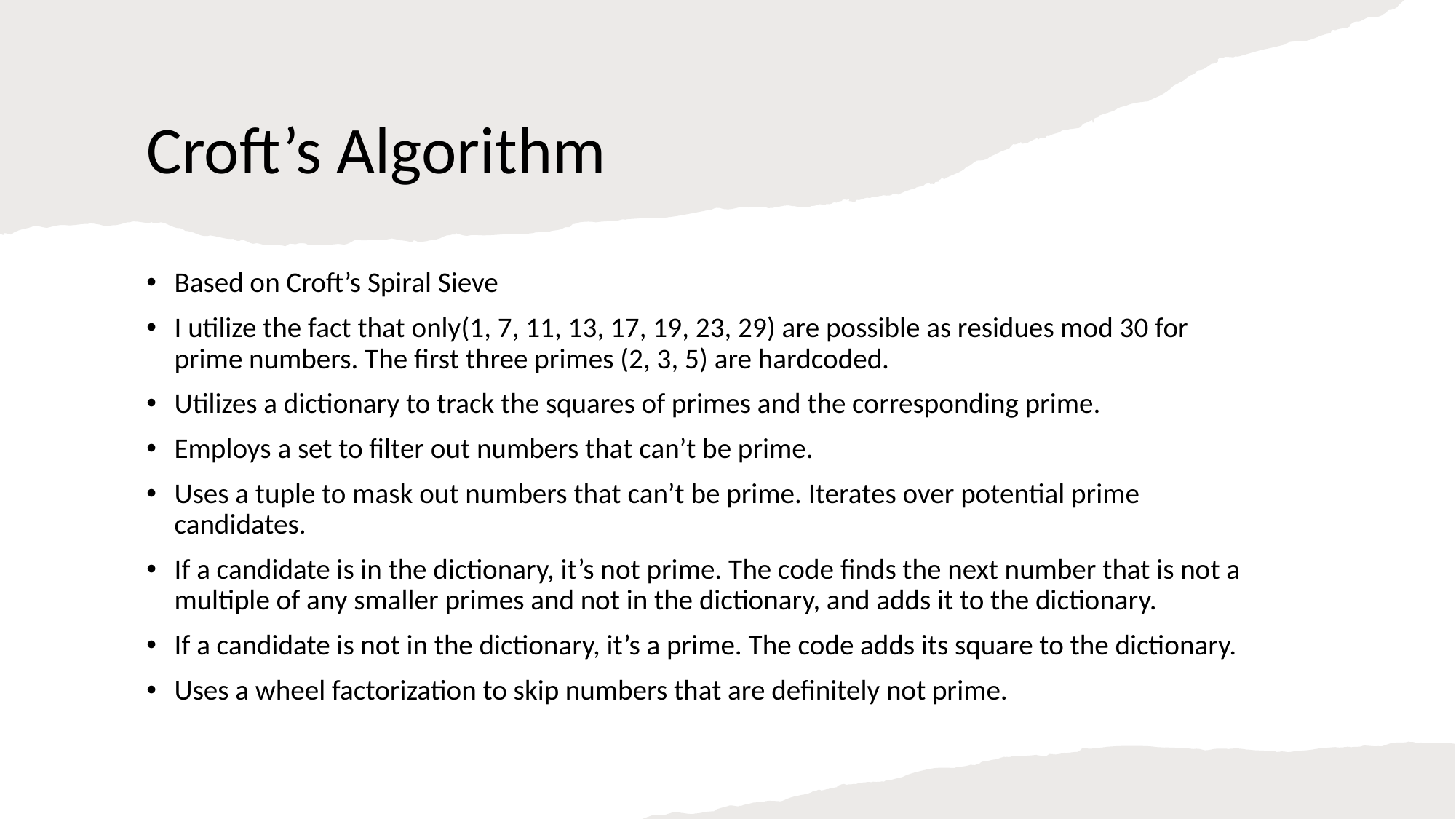

# Croft’s Algorithm
Based on Croft’s Spiral Sieve
I utilize the fact that only(1, 7, 11, 13, 17, 19, 23, 29) are possible as residues mod 30 for prime numbers. The first three primes (2, 3, 5) are hardcoded.
Utilizes a dictionary to track the squares of primes and the corresponding prime.
Employs a set to filter out numbers that can’t be prime.
Uses a tuple to mask out numbers that can’t be prime. Iterates over potential prime candidates.
If a candidate is in the dictionary, it’s not prime. The code finds the next number that is not a multiple of any smaller primes and not in the dictionary, and adds it to the dictionary.
If a candidate is not in the dictionary, it’s a prime. The code adds its square to the dictionary.
Uses a wheel factorization to skip numbers that are definitely not prime.

Prathamesh Dhake
6